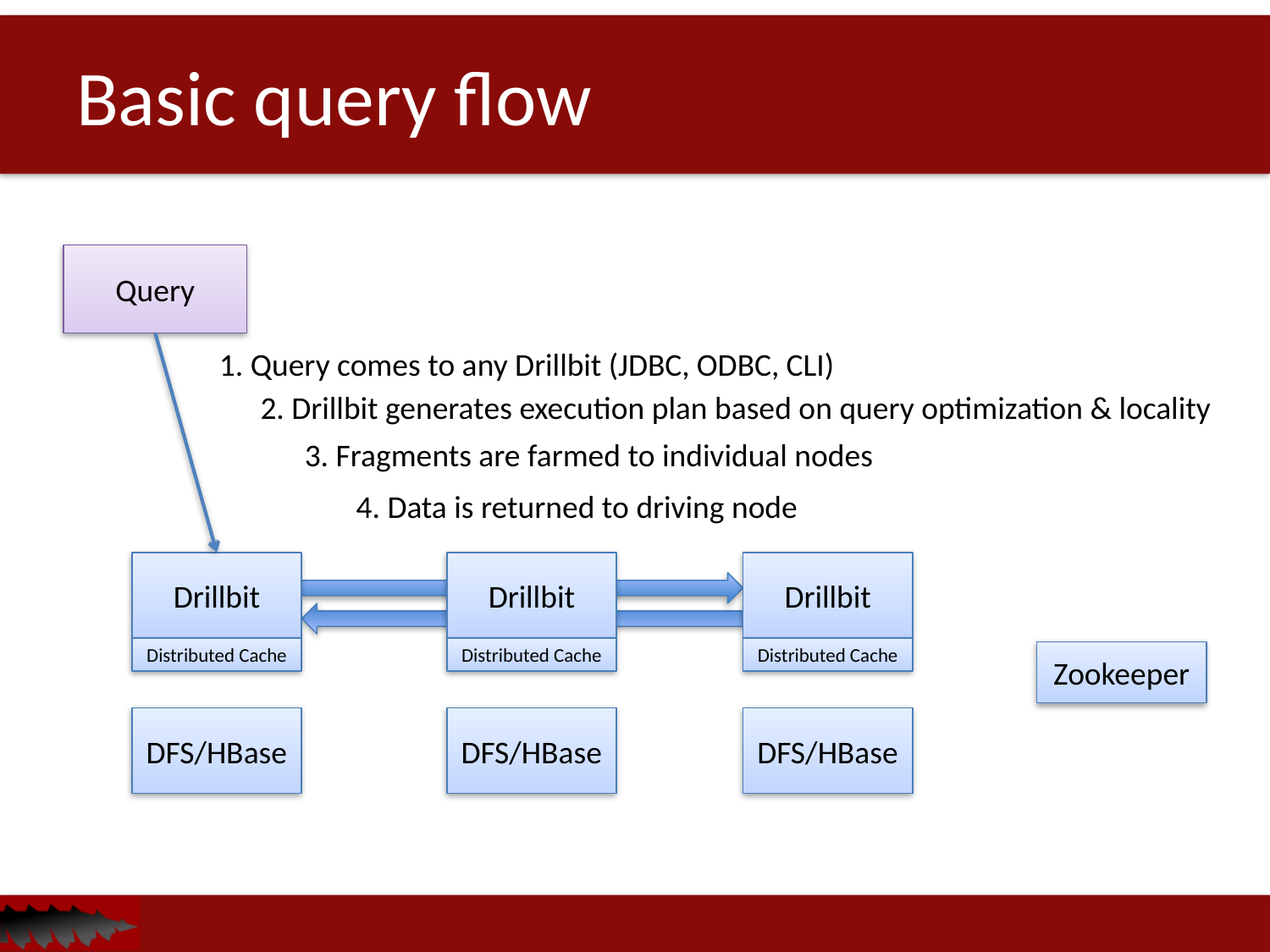

# Basic query flow
Query
1. Query comes to any Drillbit (JDBC, ODBC, CLI)
2. Drillbit generates execution plan based on query optimization & locality
3. Fragments are farmed to individual nodes
4. Data is returned to driving node
Drillbit
Distributed Cache
Drillbit
Distributed Cache
Drillbit
Distributed Cache

Zookeeper
DFS/HBase
DFS/HBase
DFS/HBase